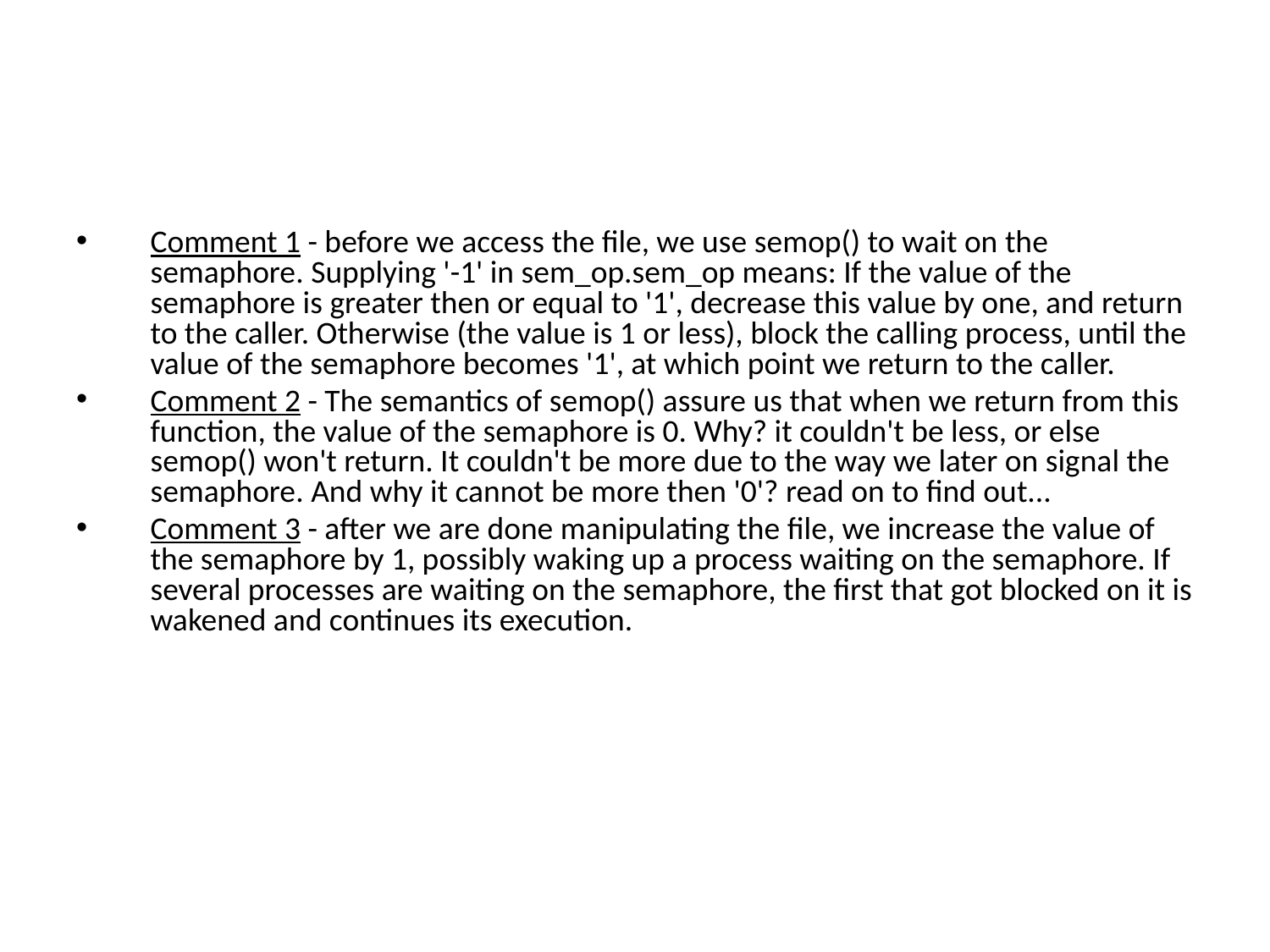

#
Comment 1 - before we access the file, we use semop() to wait on the semaphore. Supplying '-1' in sem_op.sem_op means: If the value of the semaphore is greater then or equal to '1', decrease this value by one, and return to the caller. Otherwise (the value is 1 or less), block the calling process, until the value of the semaphore becomes '1', at which point we return to the caller.
Comment 2 - The semantics of semop() assure us that when we return from this function, the value of the semaphore is 0. Why? it couldn't be less, or else semop() won't return. It couldn't be more due to the way we later on signal the semaphore. And why it cannot be more then '0'? read on to find out...
Comment 3 - after we are done manipulating the file, we increase the value of the semaphore by 1, possibly waking up a process waiting on the semaphore. If several processes are waiting on the semaphore, the first that got blocked on it is wakened and continues its execution.